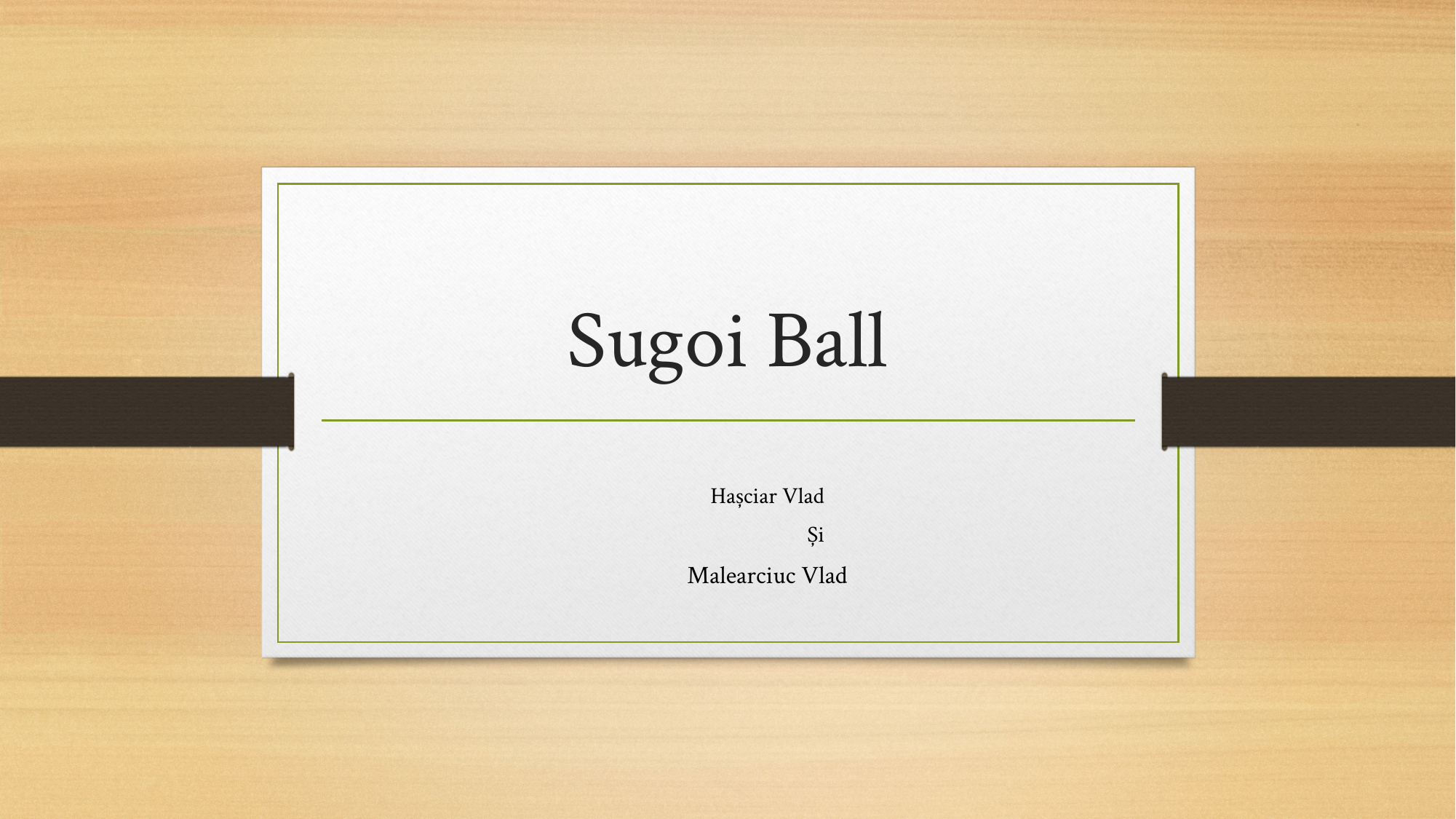

# Sugoi Ball

						Hașciar Vlad
				                   Și
							Malearciuc Vlad